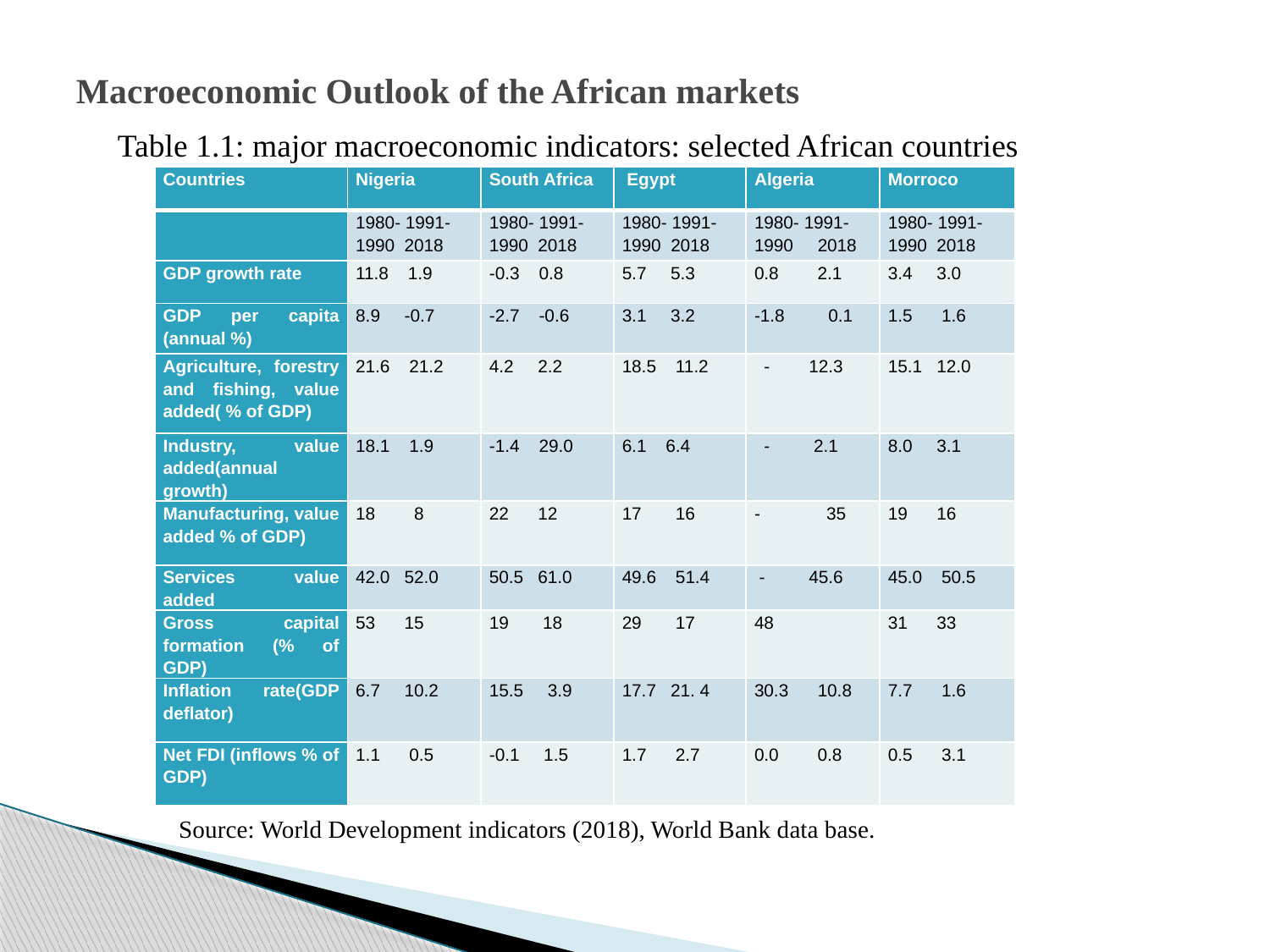

# Macroeconomic Outlook of the African markets
Table 1.1: major macroeconomic indicators: selected African countries
| Countries | Nigeria | South Africa | Egypt | Algeria | Morroco |
| --- | --- | --- | --- | --- | --- |
|  | 1980- 1991- 1990 2018 | 1980- 1991- 1990 2018 | 1980- 1991- 1990 2018 | 1980- 1991- 1990 2018 | 1980- 1991- 1990 2018 |
| GDP growth rate | 11.8 1.9 | -0.3 0.8 | 5.7 5.3 | 0.8 2.1 | 3.4 3.0 |
| GDP per capita (annual %) | 8.9 -0.7 | -2.7 -0.6 | 3.1 3.2 | -1.8 0.1 | 1.5 1.6 |
| Agriculture, forestry and fishing, value added( % of GDP) | 21.6 21.2 | 4.2 2.2 | 18.5 11.2 | - 12.3 | 15.1 12.0 |
| Industry, value added(annual growth) | 18.1 1.9 | -1.4 29.0 | 6.1 6.4 | - 2.1 | 8.0 3.1 |
| Manufacturing, value added % of GDP) | 18 8 | 22 12 | 17 16 | 35 | 19 16 |
| Services value added | 42.0 52.0 | 50.5 61.0 | 49.6 51.4 | - 45.6 | 45.0 50.5 |
| Gross capital formation (% of GDP) | 53 15 | 19 18 | 29 17 | 48 | 31 33 |
| Inflation rate(GDP deflator) | 6.7 10.2 | 15.5 3.9 | 17.7 21. 4 | 30.3 10.8 | 7.7 1.6 |
| Net FDI (inflows % of GDP) | 1.1 0.5 | -0.1 1.5 | 1.7 2.7 | 0.0 0.8 | 0.5 3.1 |
Source: World Development indicators (2018), World Bank data base.